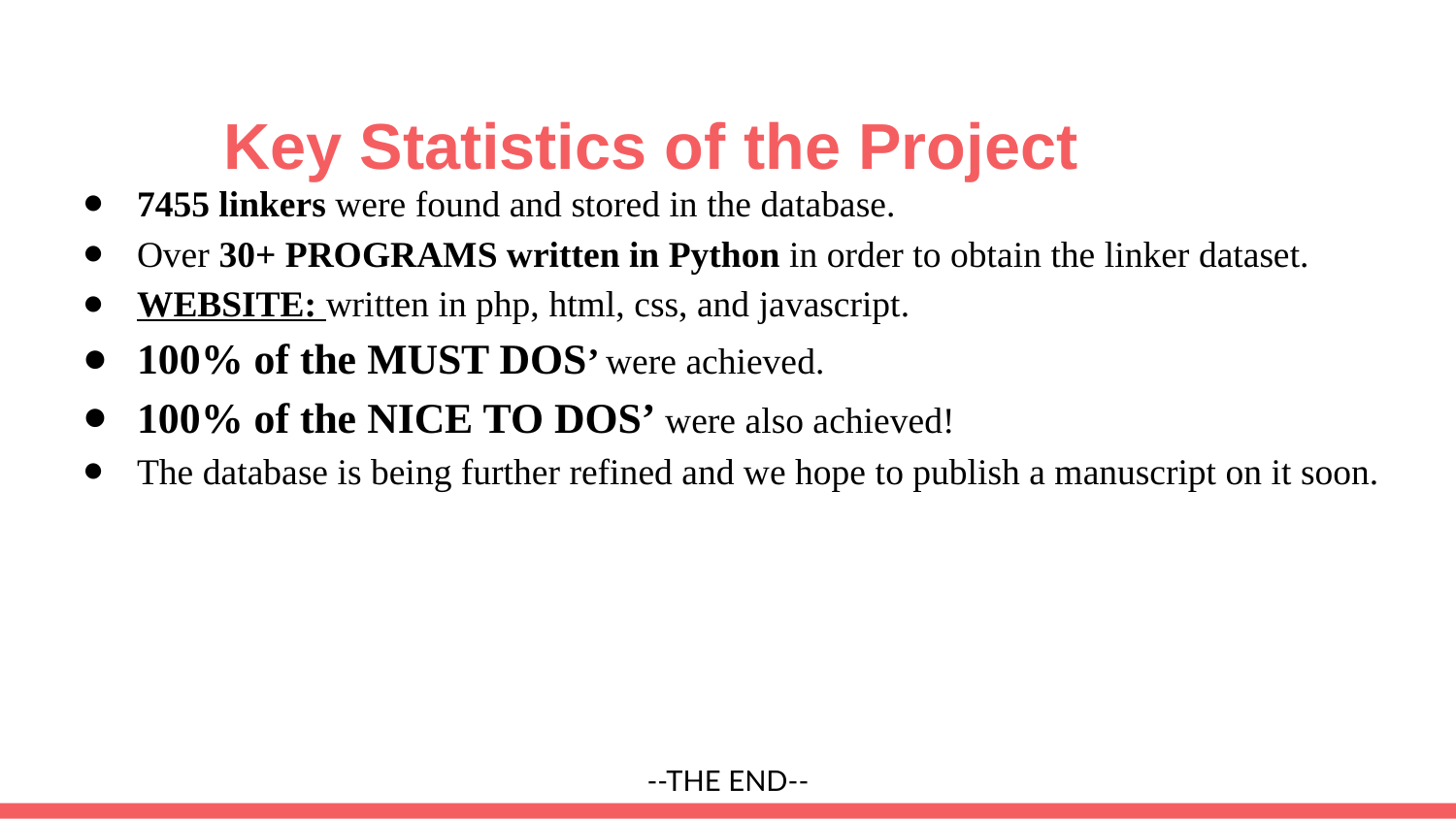

# Key Statistics of the Project
7455 linkers were found and stored in the database.
Over 30+ PROGRAMS written in Python in order to obtain the linker dataset.
WEBSITE: written in php, html, css, and javascript.
100% of the MUST DOS’ were achieved.
100% of the NICE TO DOS’ were also achieved!
The database is being further refined and we hope to publish a manuscript on it soon.
--THE END--